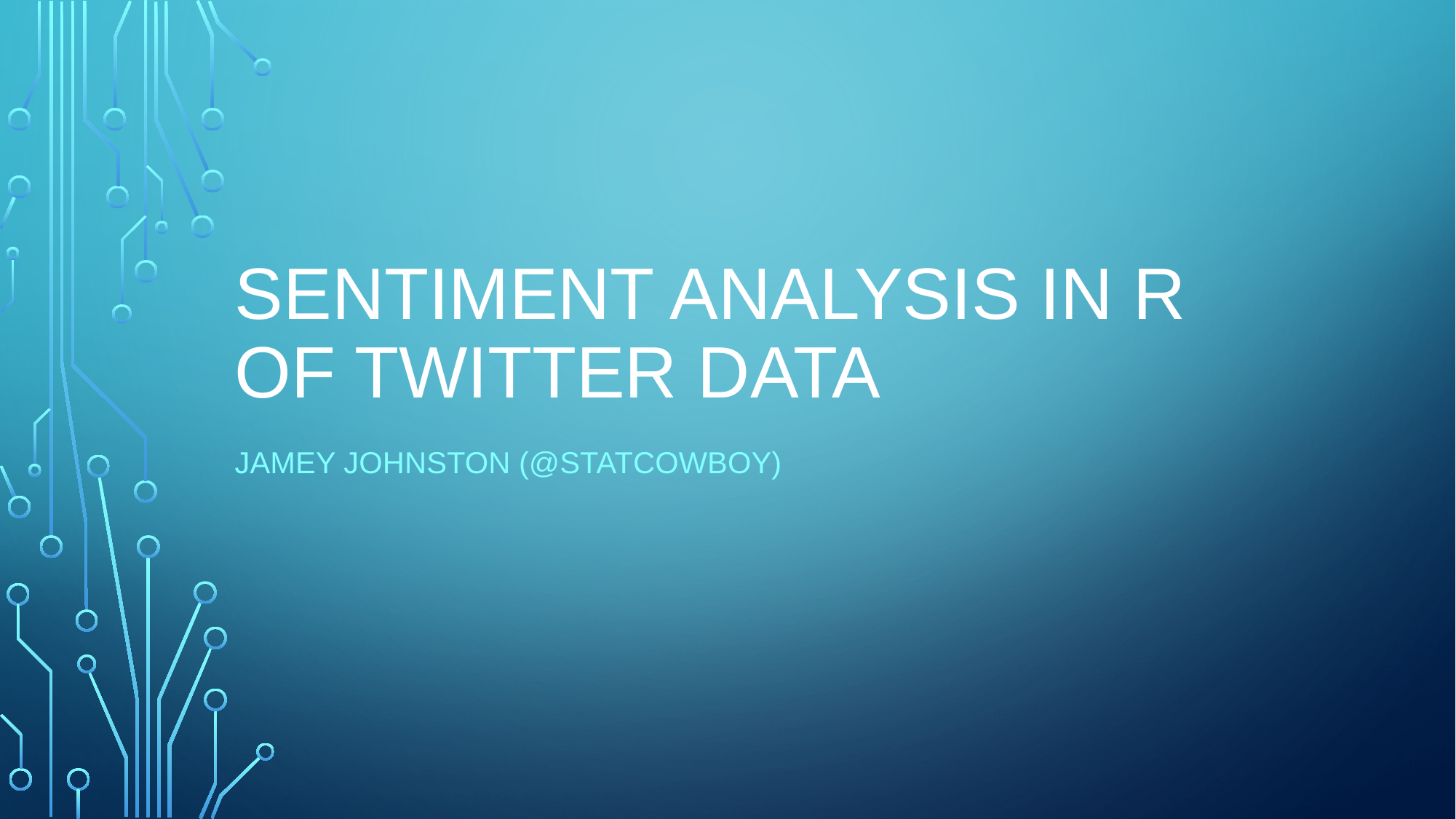

# Sentiment analysis in r of twitter data
Jamey Johnston (@STATCowboy)